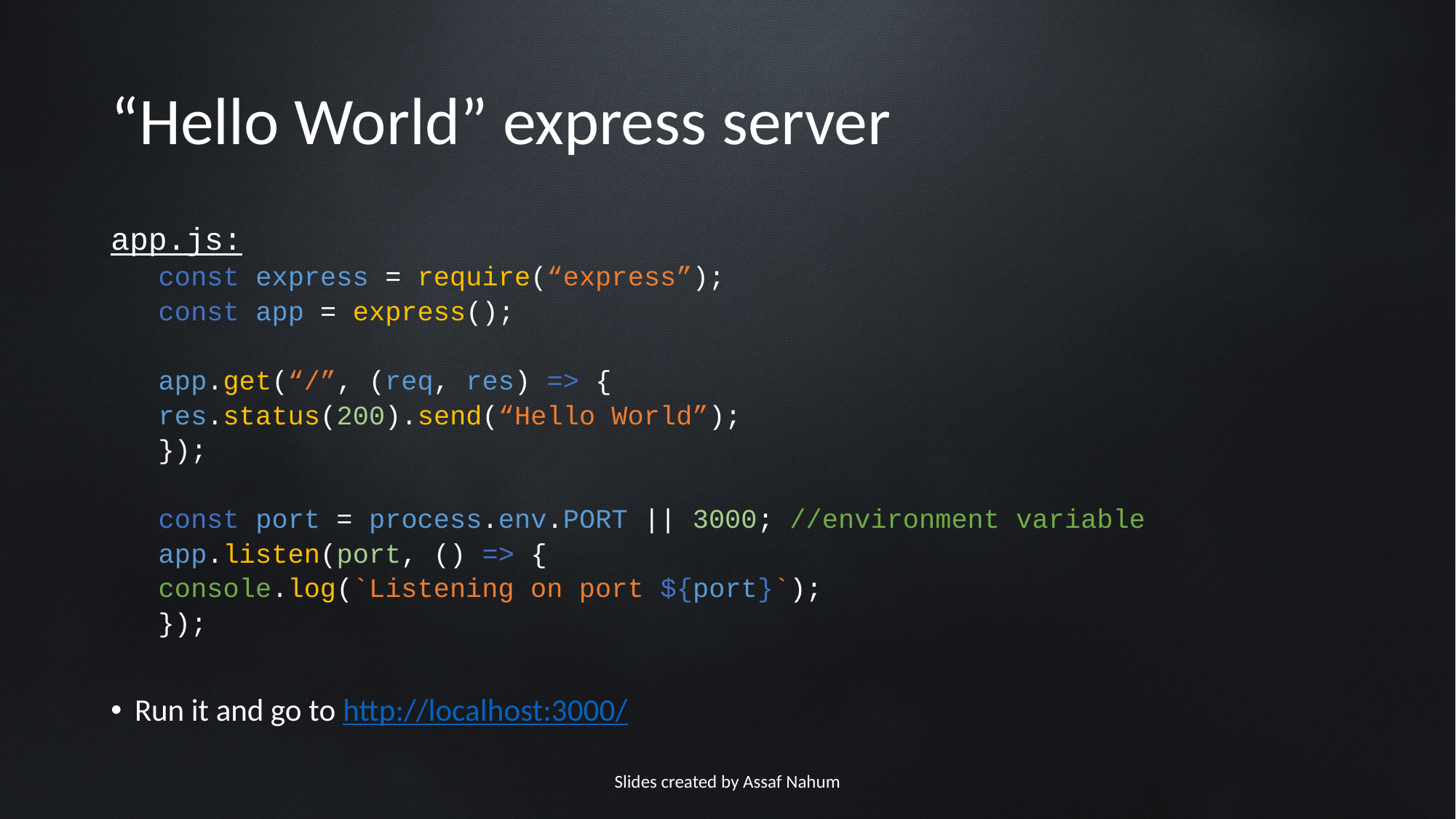

# “Hello World” express server
app.js:
const express = require(“express”);
const app = express();

app.get(“/”, (req, res) => {
	res.status(200).send(“Hello World”);
});

const port = process.env.PORT || 3000; //environment variable
app.listen(port, () => {
	console.log(`Listening on port ${port}`);
});

Run it and go to http://localhost:3000/
Slides created by Assaf Nahum